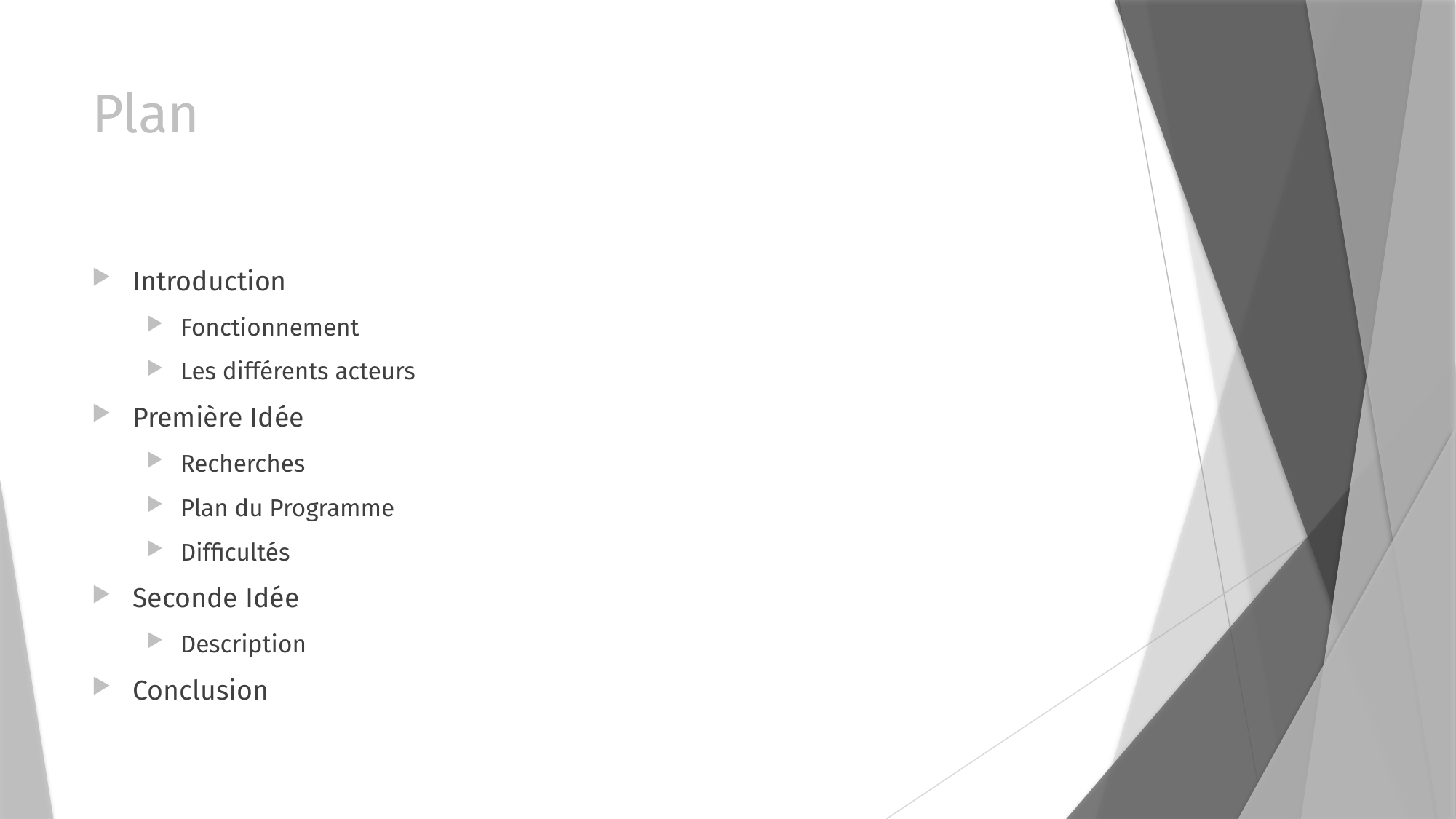

# Plan
Introduction
Fonctionnement
Les différents acteurs
Première Idée
Recherches
Plan du Programme
Difficultés
Seconde Idée
Description
Conclusion